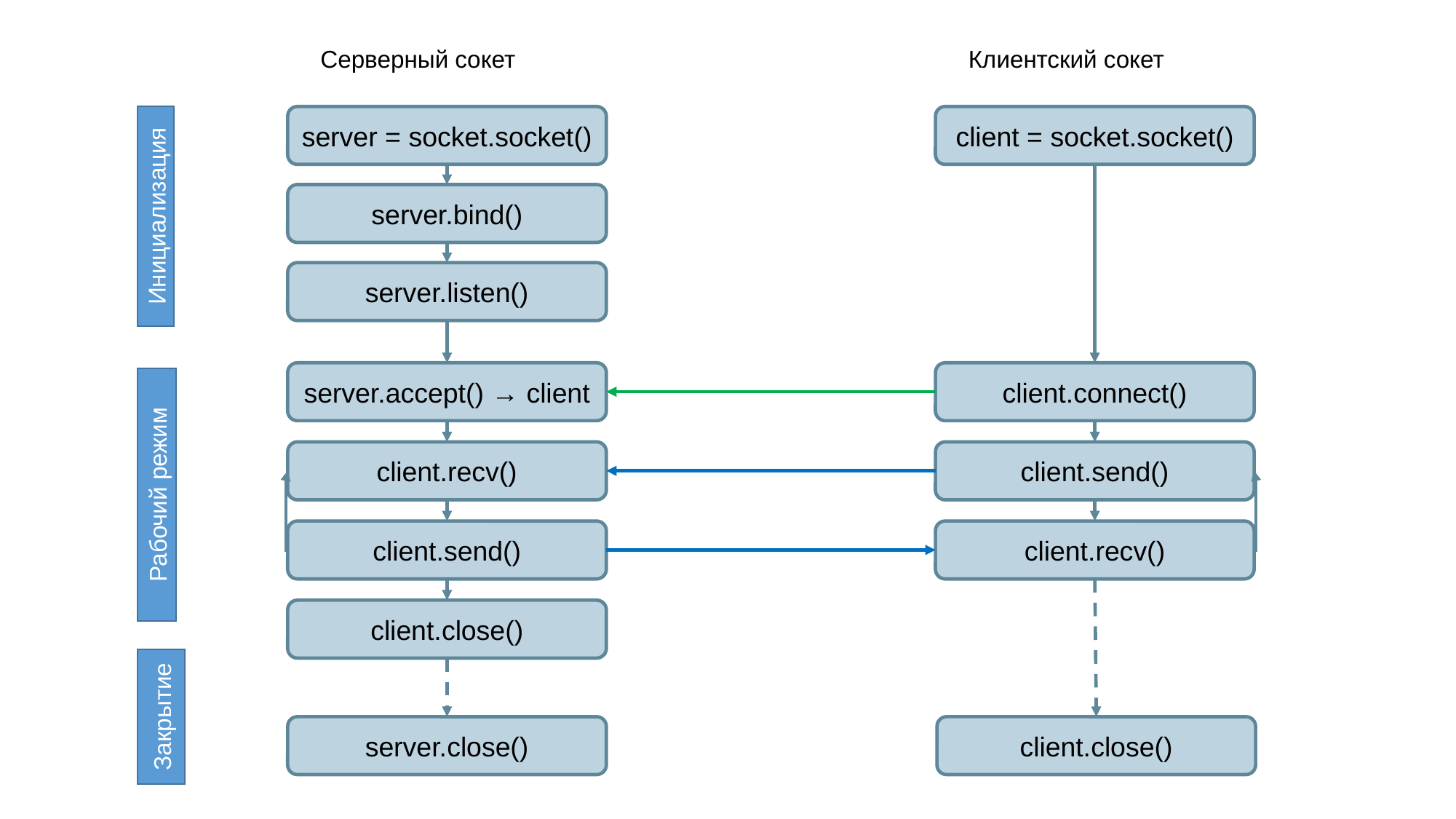

Серверный сокет
Клиентский сокет
server = socket.socket()
client = socket.socket()
server.bind()
Инициализация
server.listen()
server.accept() → client
client.connect()
client.recv()
client.send()
Рабочий режим
client.send()
client.recv()
client.close()
Закрытие
server.close()
client.close()